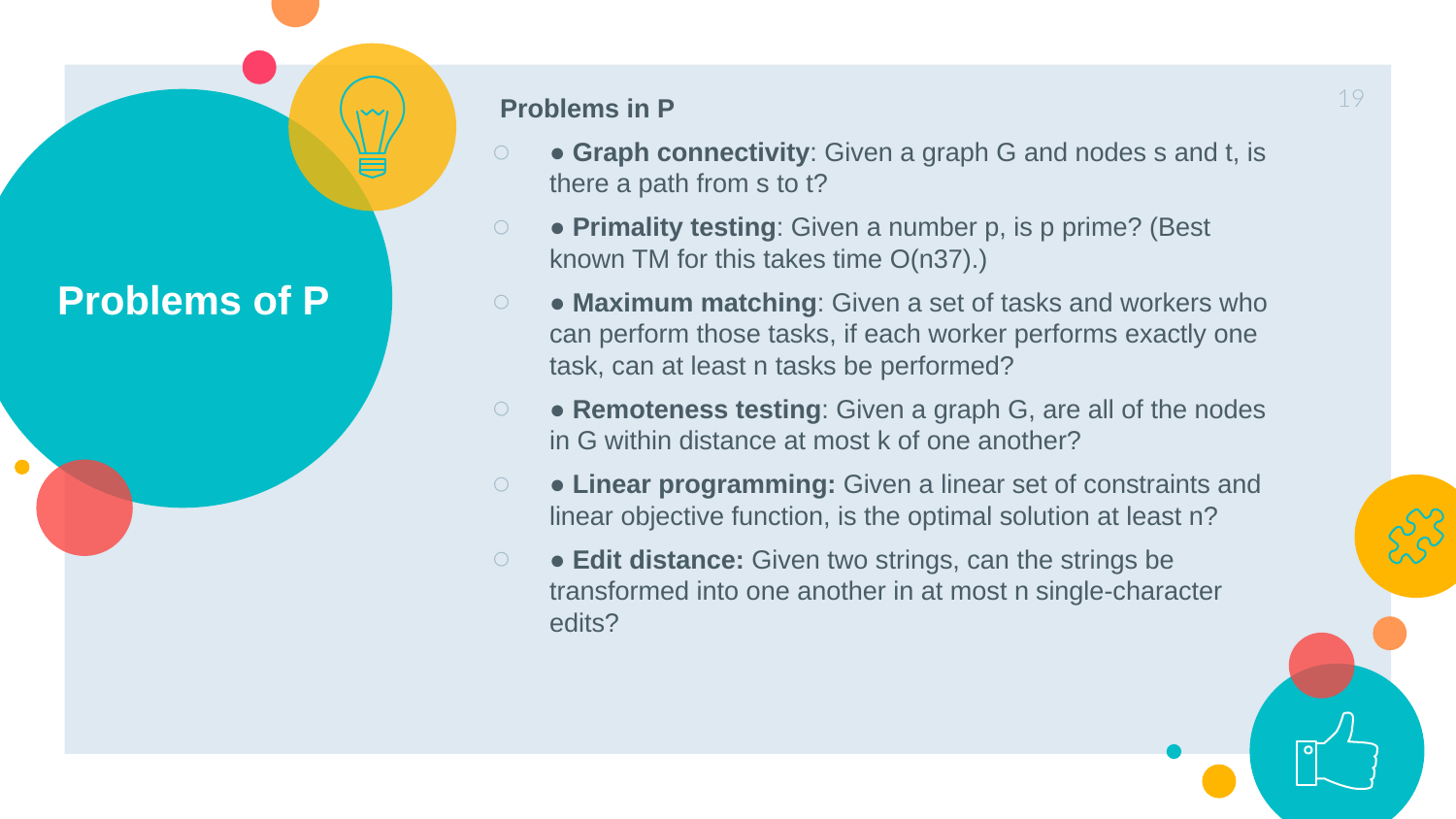

19
 Problems in P
● Graph connectivity: Given a graph G and nodes s and t, is there a path from s to t?
● Primality testing: Given a number p, is p prime? (Best known TM for this takes time O(n37).)
● Maximum matching: Given a set of tasks and workers who can perform those tasks, if each worker performs exactly one task, can at least n tasks be performed?
● Remoteness testing: Given a graph G, are all of the nodes in G within distance at most k of one another?
● Linear programming: Given a linear set of constraints and linear objective function, is the optimal solution at least n?
● Edit distance: Given two strings, can the strings be transformed into one another in at most n single-character edits?
# Problems of P